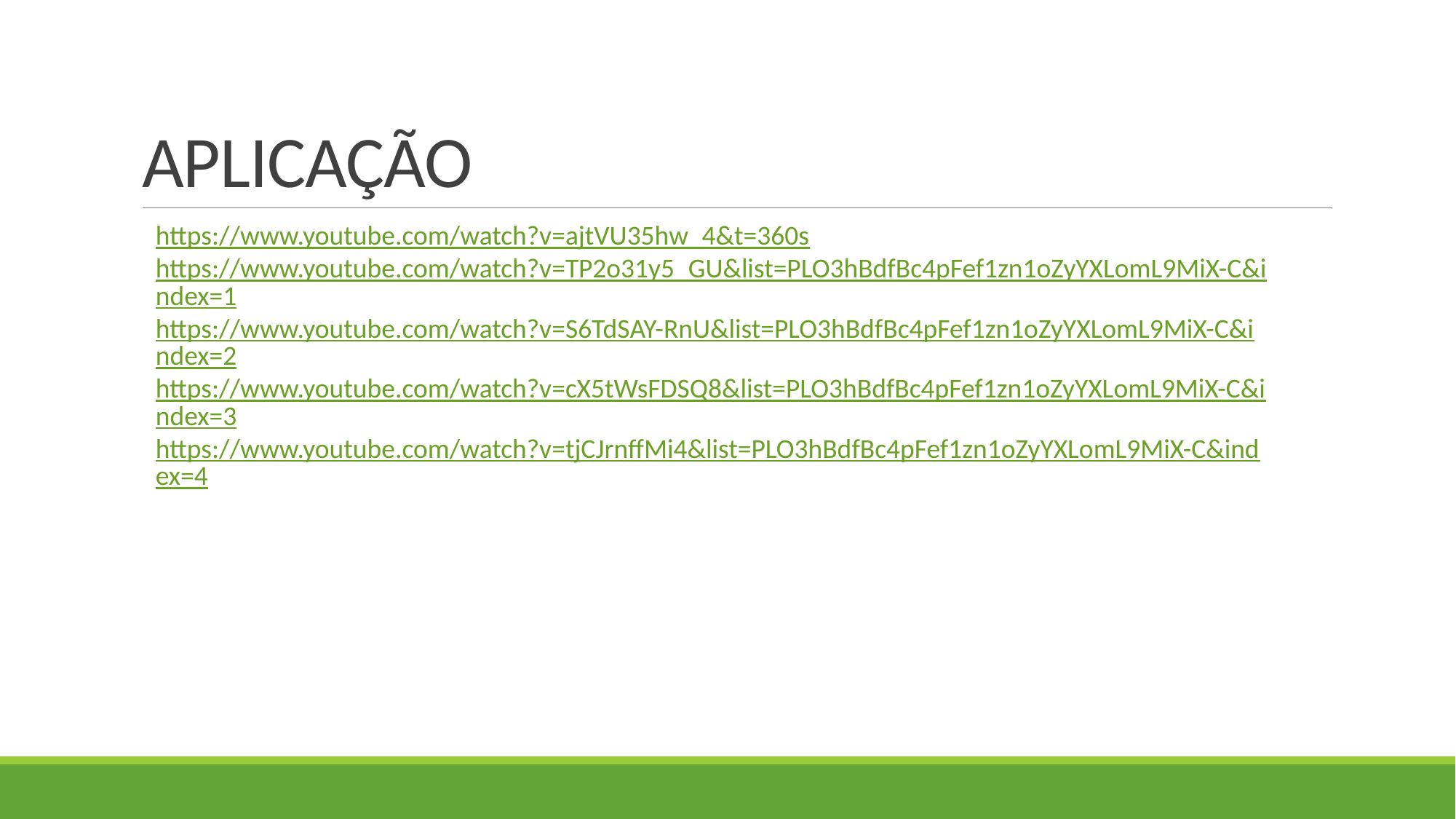

# APLICAÇÃO
https://www.youtube.com/watch?v=ajtVU35hw_4&t=360s
https://www.youtube.com/watch?v=TP2o31y5_GU&list=PLO3hBdfBc4pFef1zn1oZyYXLomL9MiX-C&index=1
https://www.youtube.com/watch?v=S6TdSAY-RnU&list=PLO3hBdfBc4pFef1zn1oZyYXLomL9MiX-C&index=2
https://www.youtube.com/watch?v=cX5tWsFDSQ8&list=PLO3hBdfBc4pFef1zn1oZyYXLomL9MiX-C&index=3
https://www.youtube.com/watch?v=tjCJrnffMi4&list=PLO3hBdfBc4pFef1zn1oZyYXLomL9MiX-C&index=4